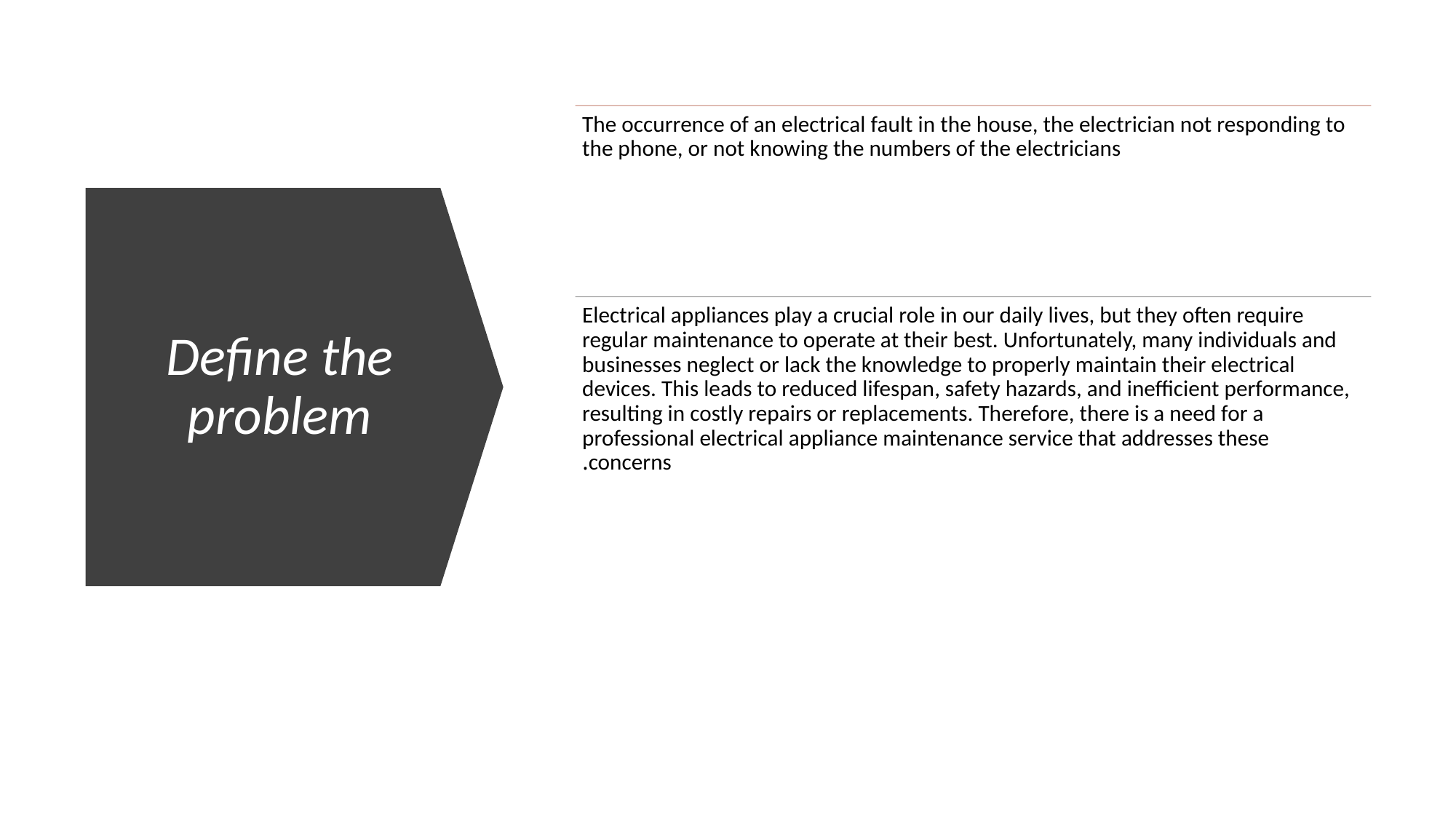

The occurrence of an electrical fault in the house, the electrician not responding to the phone, or not knowing the numbers of the electricians

Electrical appliances play a crucial role in our daily lives, but they often require regular maintenance to operate at their best. Unfortunately, many individuals and businesses neglect or lack the knowledge to properly maintain their electrical devices. This leads to reduced lifespan, safety hazards, and inefficient performance, resulting in costly repairs or replacements. Therefore, there is a need for a professional electrical appliance maintenance service that addresses these concerns.

# Define the problem